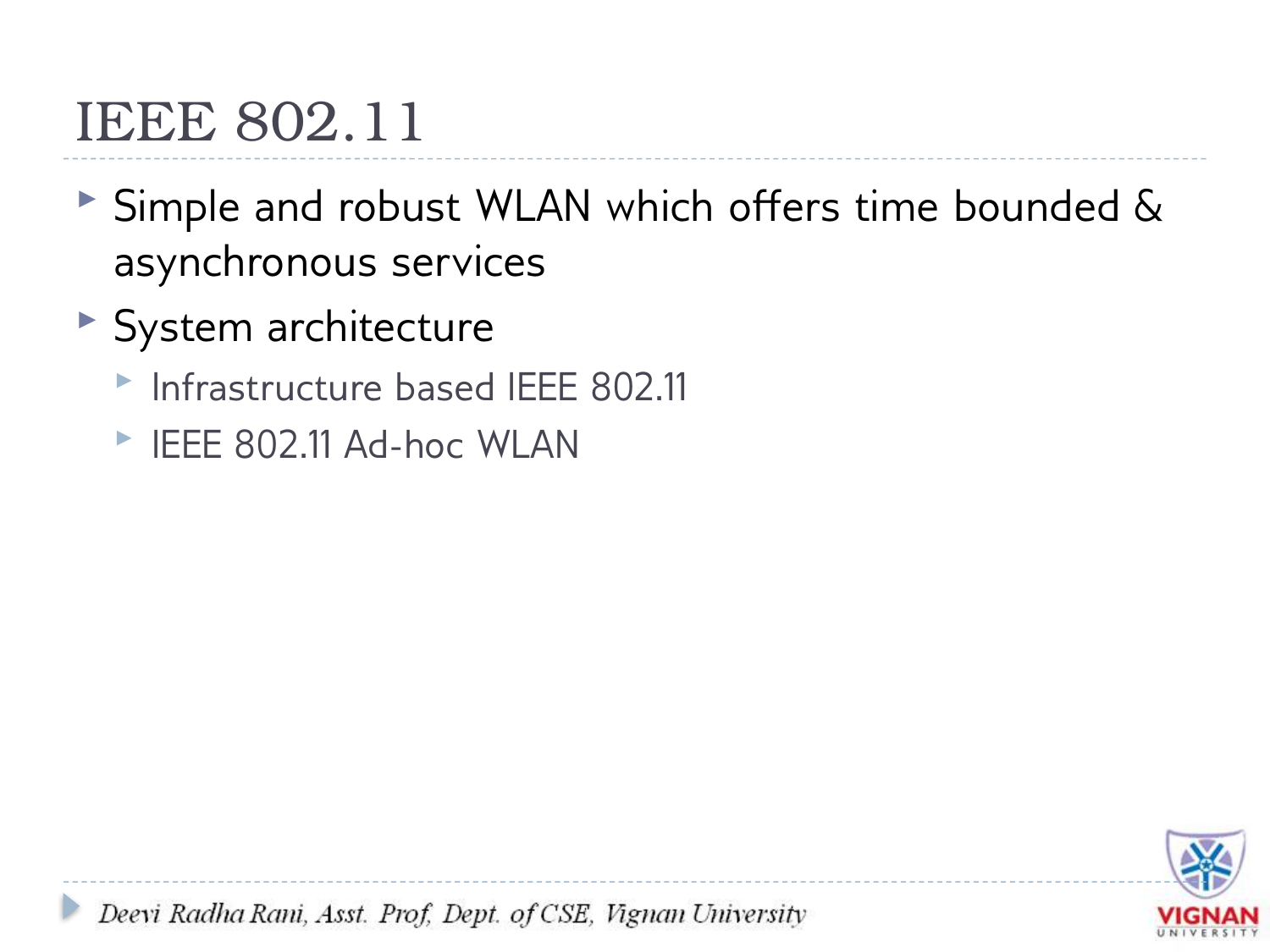

# IEEE 802.11
Simple and robust WLAN which offers time bounded & asynchronous services
System architecture
Infrastructure based IEEE 802.11
IEEE 802.11 Ad-hoc WLAN